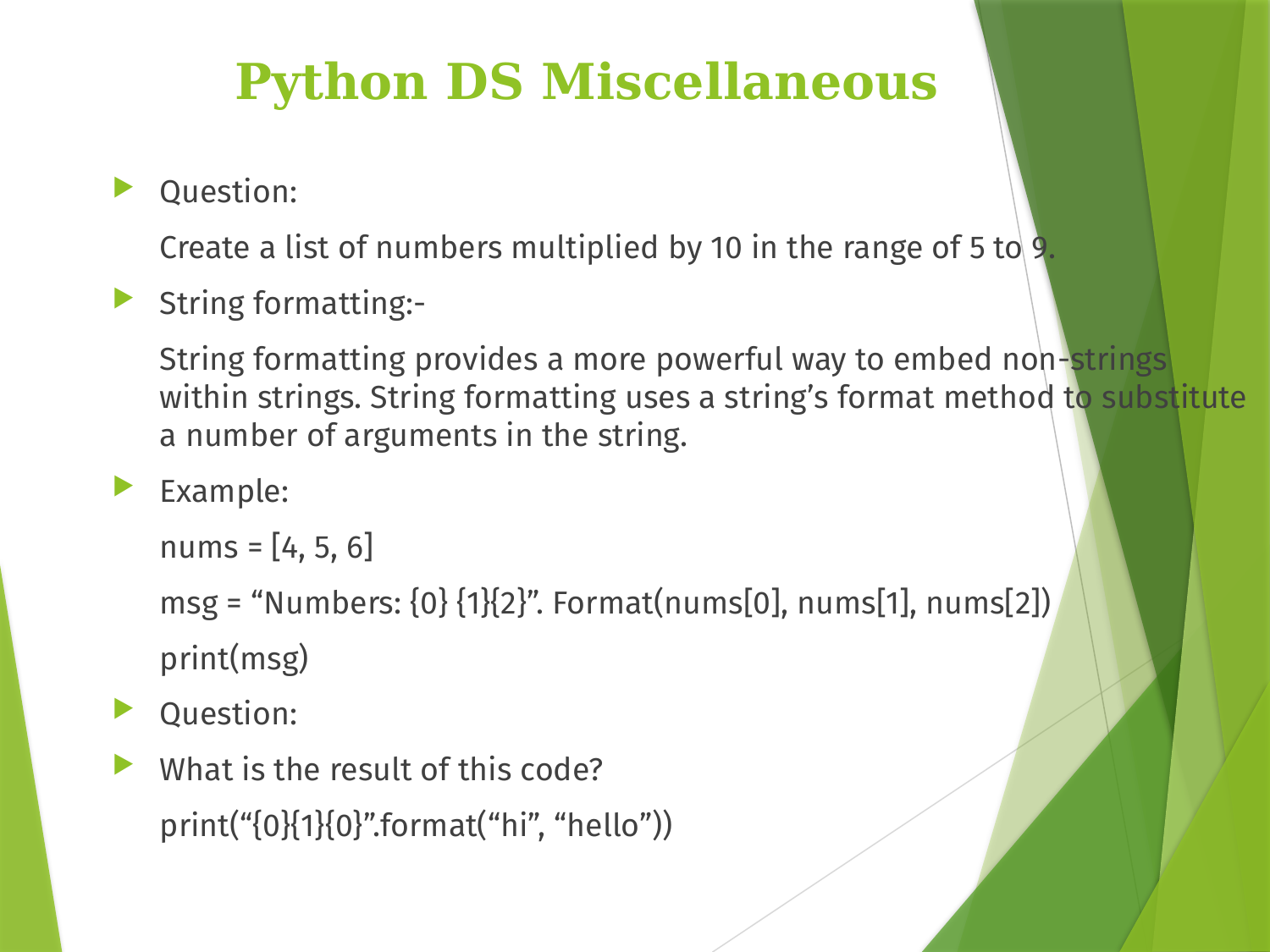

Python DS Miscellaneous
Question:
	Create a list of numbers multiplied by 10 in the range of 5 to 9.
String formatting:-
	String formatting provides a more powerful way to embed non-strings within strings. String formatting uses a string’s format method to substitute a number of arguments in the string.
Example:
	nums = [4, 5, 6]
	msg = “Numbers: {0} {1}{2}”. Format(nums[0], nums[1], nums[2])
	print(msg)
Question:
What is the result of this code?
	print(“{0}{1}{0}”.format(“hi”, “hello”))